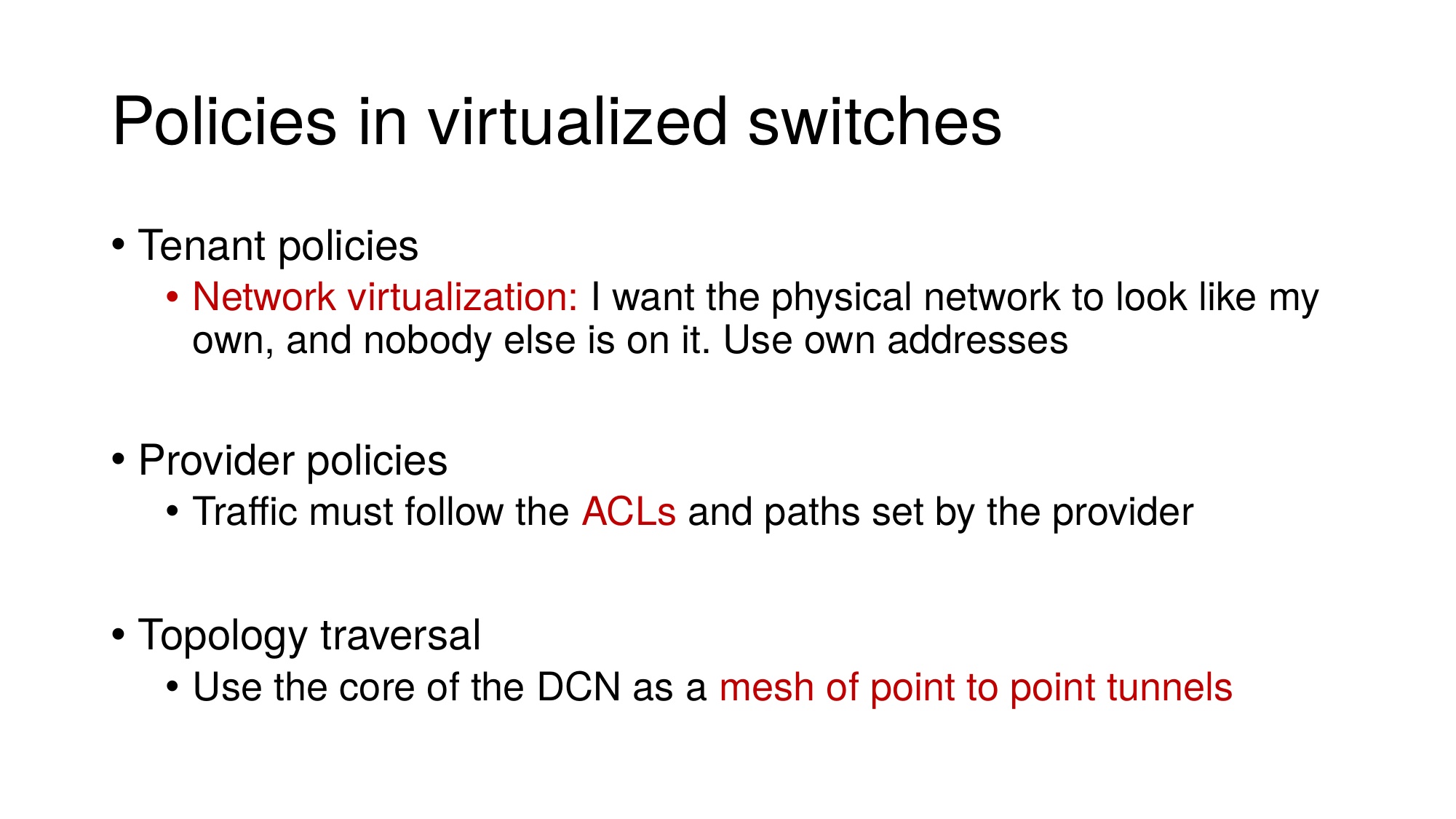

# Policies in virtualized switches
Tenant policies
Network virtualization: I want the physical network to look like my own, and nobody else is on it. Use own addresses

Provider policies
Traffic must follow the ACLs and paths set by the provider

Topology traversal
Use the core of the DCN as a mesh of point to point tunnels